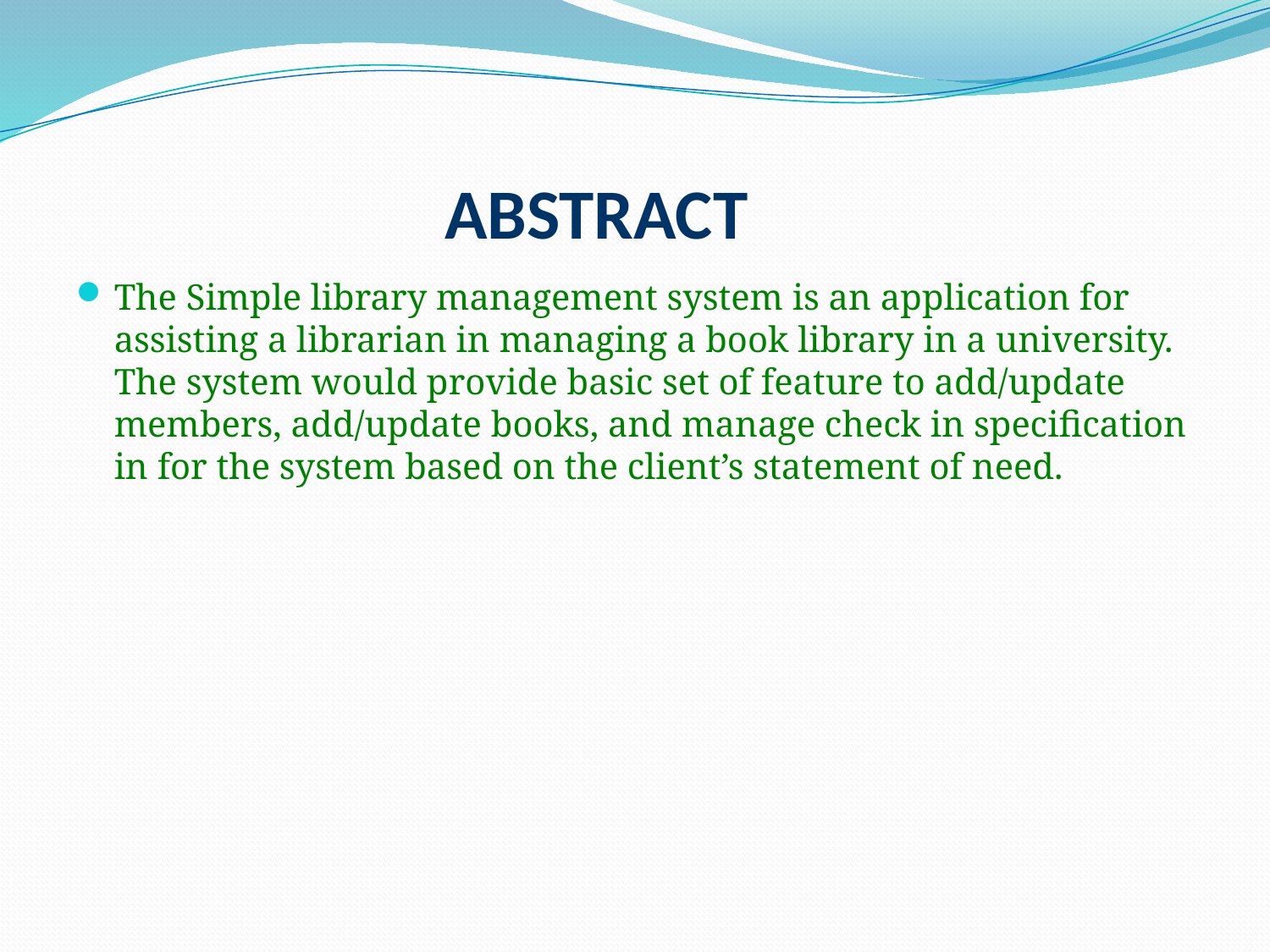

# ABSTRACT
The Simple library management system is an application for assisting a librarian in managing a book library in a university. The system would provide basic set of feature to add/update members, add/update books, and manage check in specification in for the system based on the client’s statement of need.